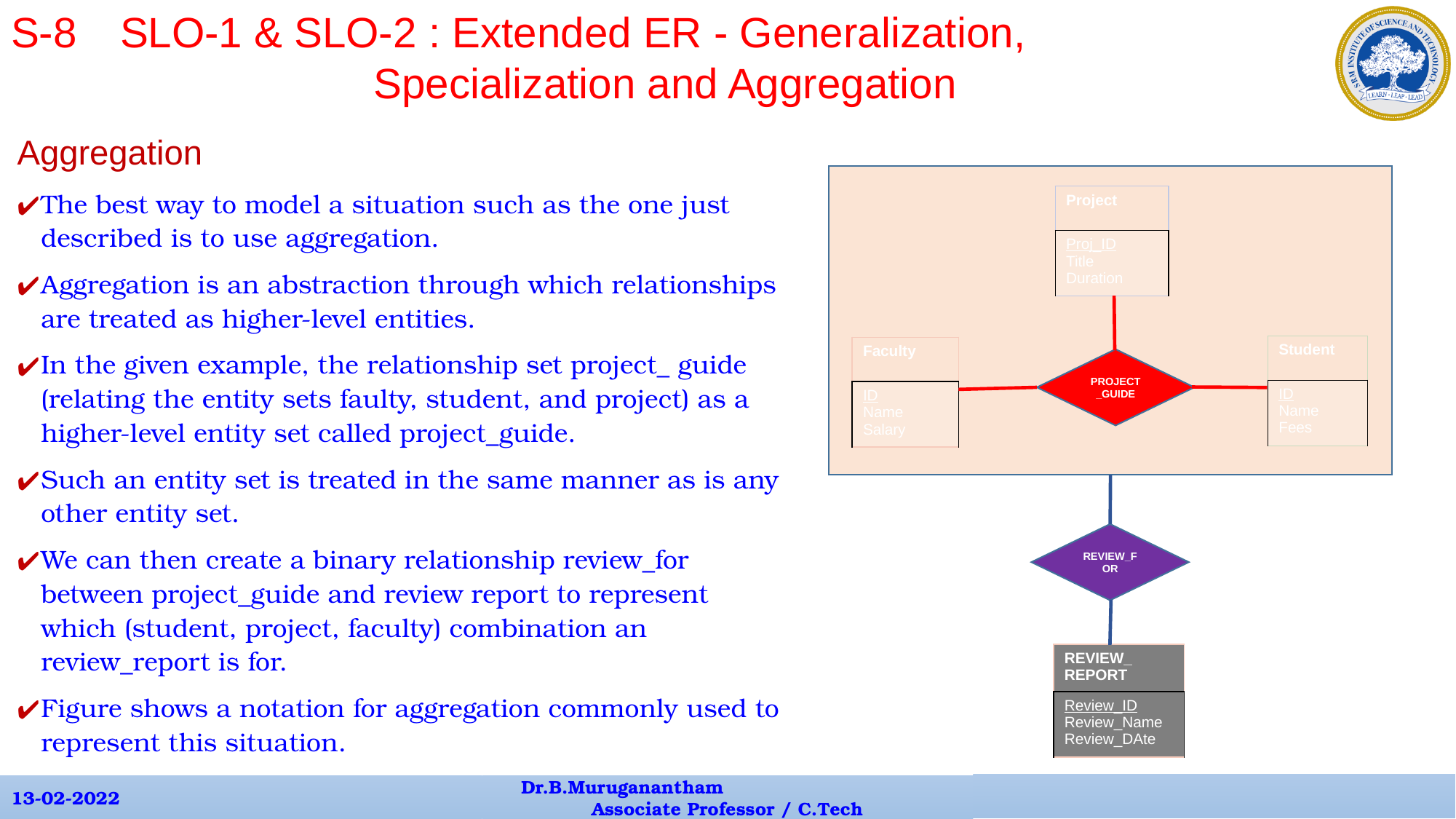

S-8	SLO-1 & SLO-2 : Extended ER - Generalization, 					   Specialization and Aggregation
Aggregation
The best way to model a situation such as the one just described is to use aggregation.
Aggregation is an abstraction through which relationships are treated as higher-level entities.
In the given example, the relationship set project_ guide (relating the entity sets faulty, student, and project) as a higher-level entity set called project_guide.
Such an entity set is treated in the same manner as is any other entity set.
We can then create a binary relationship review_for between project_guide and review report to represent which (student, project, faculty) combination an review_report is for.
Figure shows a notation for aggregation commonly used to represent this situation.

| Project |
| --- |
| Proj\_ID Title Duration |
| Student |
| --- |
| ID Name Fees |
| Faculty |
| --- |
| ID Name Salary |
PROJECT
_GUIDE
REVIEW_FOR
| REVIEW\_ REPORT |
| --- |
| Review\_ID Review\_Name Review\_DAte |
95
13-02-2022
Dr.B.Muruganantham                                   Associate Professor / C.Tech